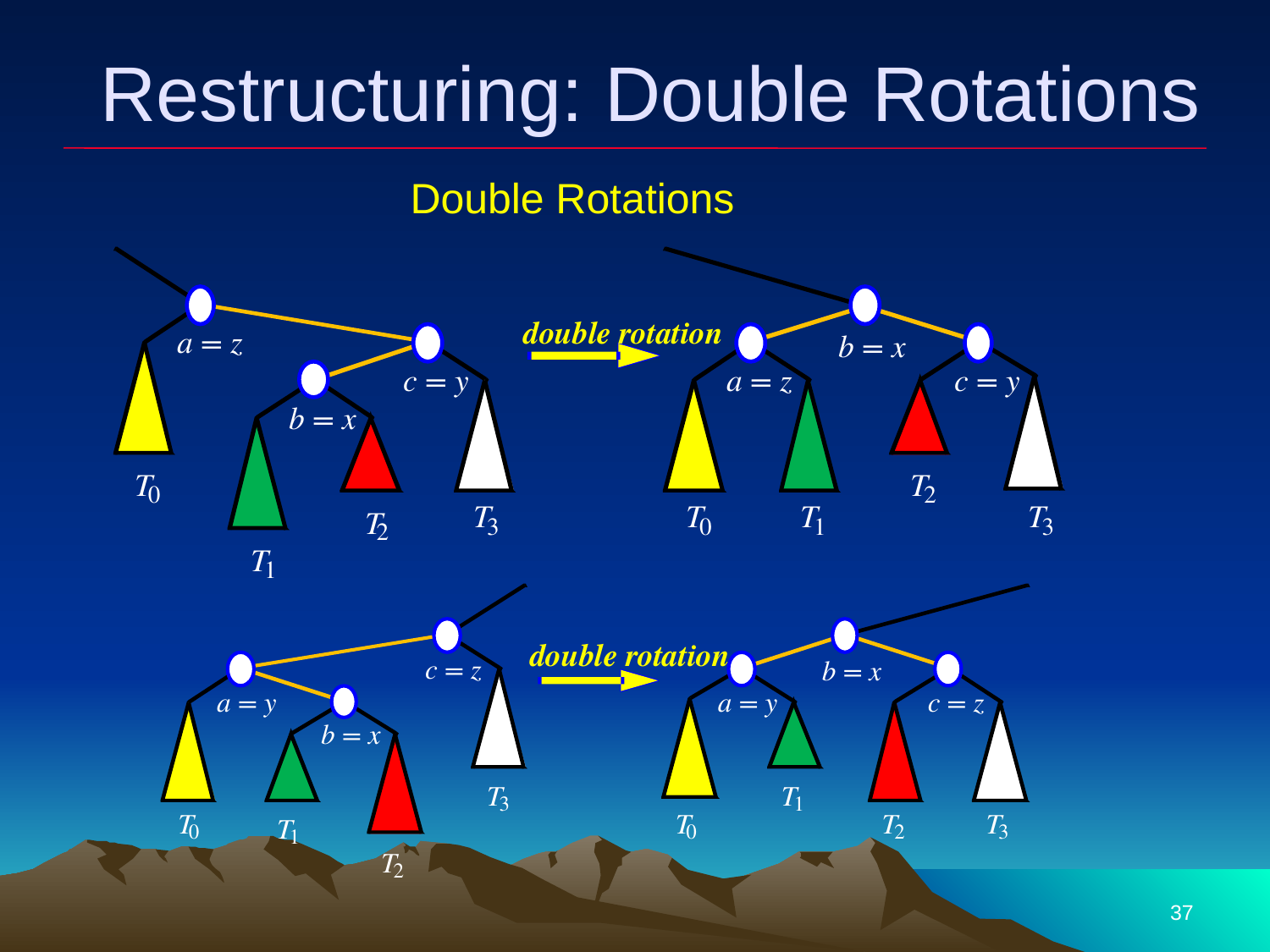

# Restructuring: Double Rotations
Double Rotations

double rotation
a = z

b = x

c = y
a = z
c = y

b = x

T
T
0
2

T
T
T
T
T
3
0
1
3
2

T
1

double rotation
c = z

b = x

a = y
a = y
c = z

b = x

T
T
3
1

T
T
T
T
T
0
0
2
3
1

T
2
37